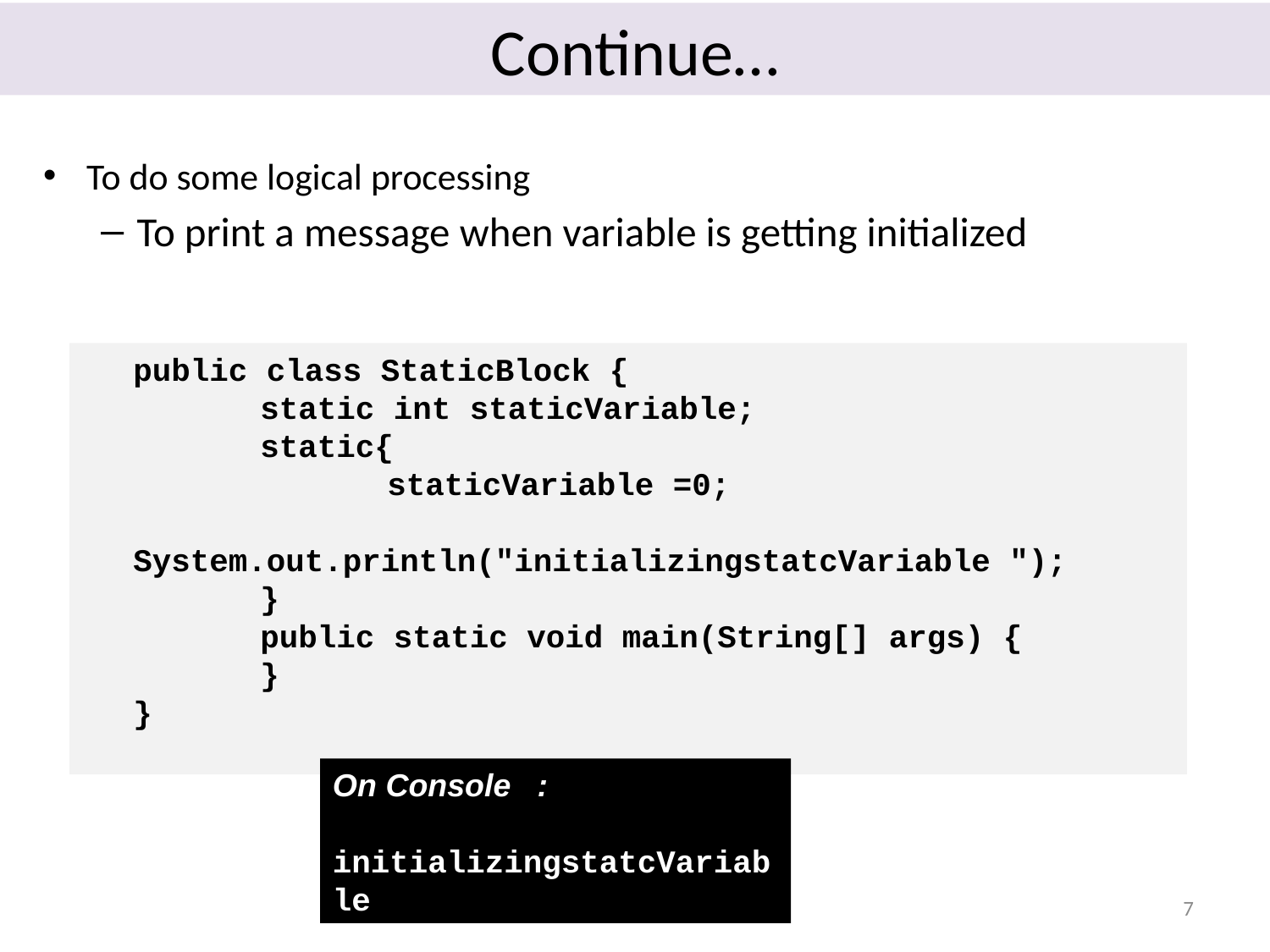

# Continue…
To do some logical processing
To print a message when variable is getting initialized

public class StaticBlock {
	static int staticVariable;
	static{
		staticVariable =0;
		System.out.println("initializingstatcVariable ");
	}
	public static void main(String[] args) {
	}
}

On Console   :

initializingstatcVariable
7